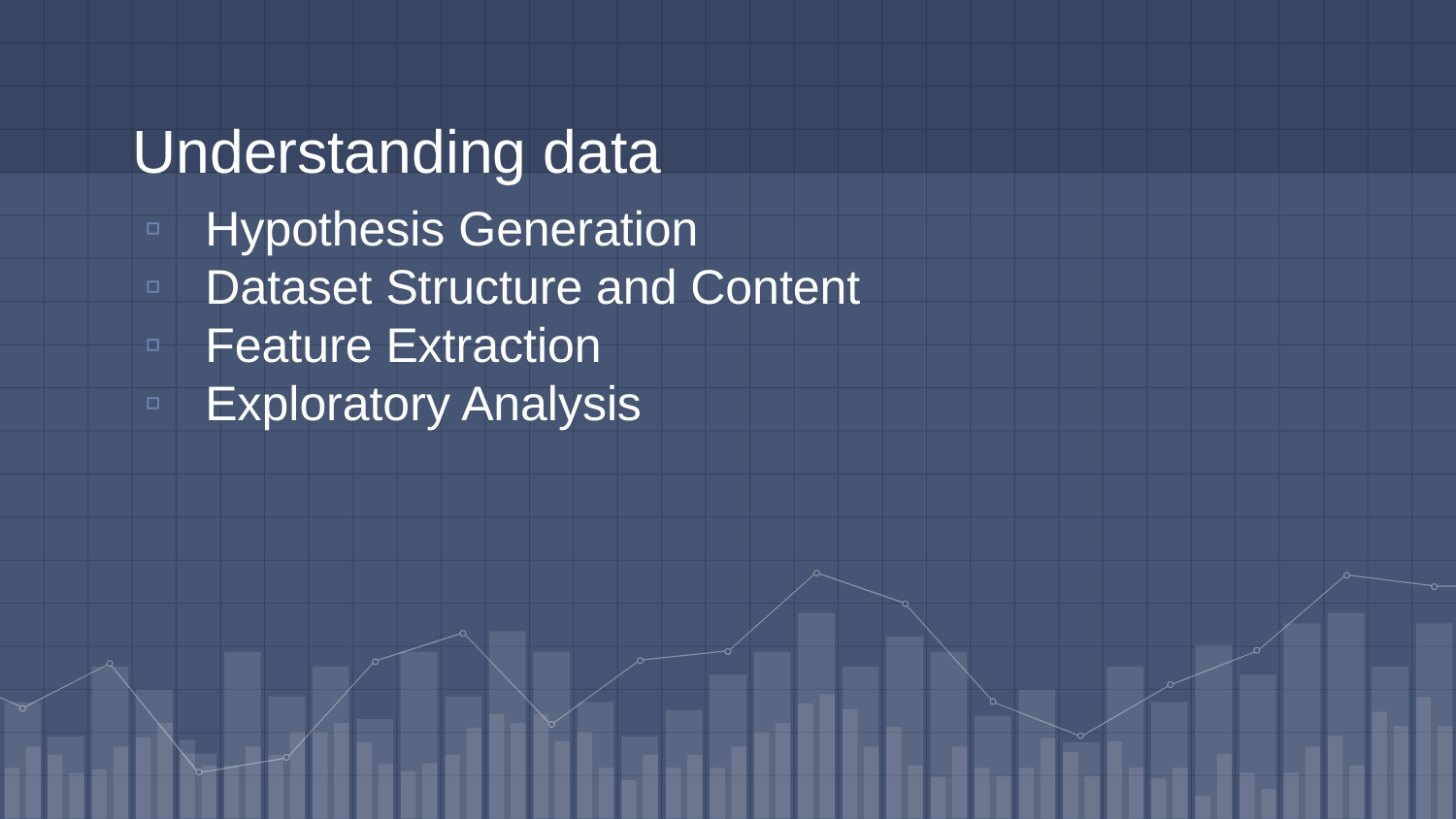

5
# Understanding data
Hypothesis Generation
Dataset Structure and Content
Feature Extraction
Exploratory Analysis